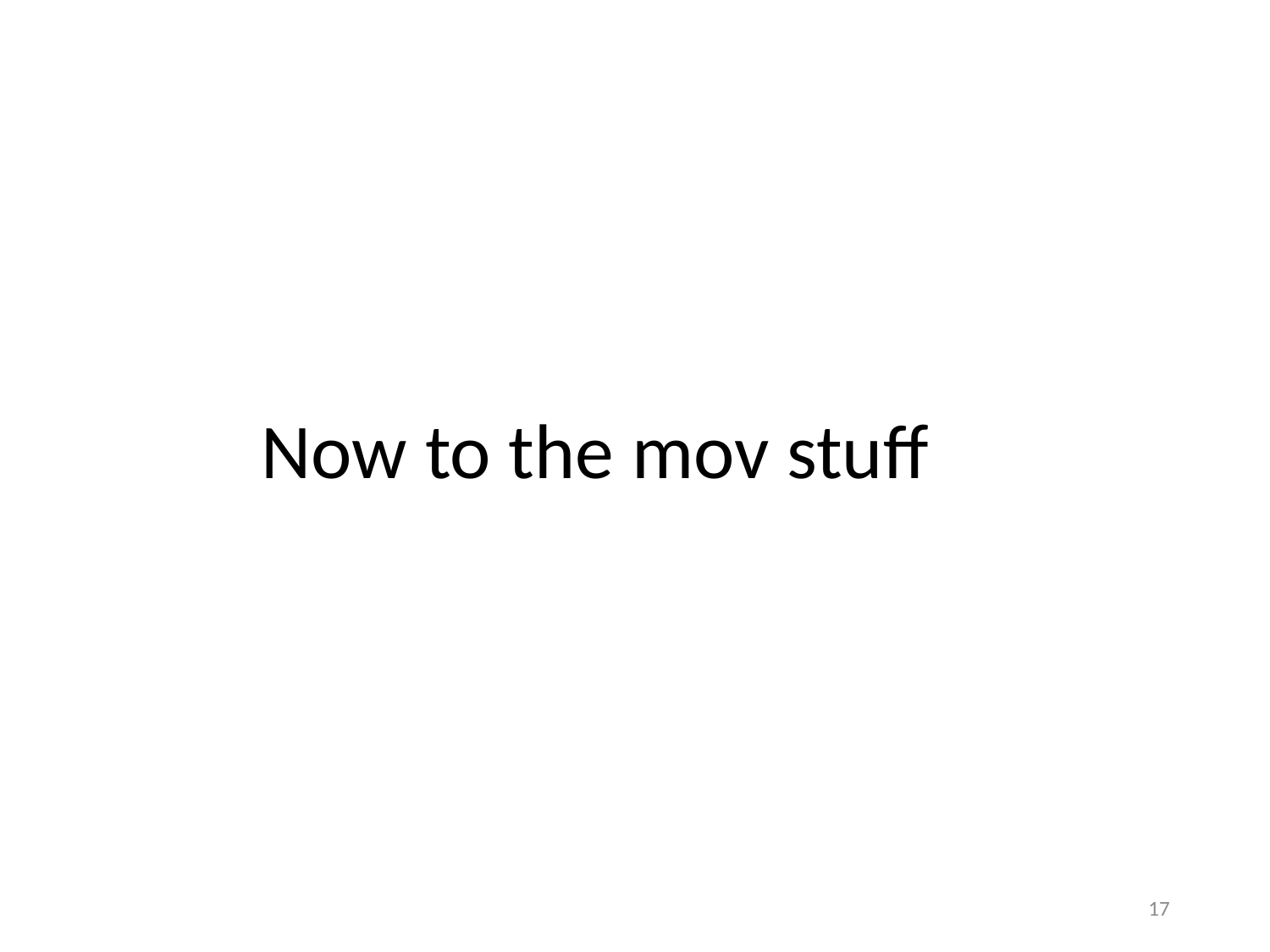

# Now to the mov stuff
17